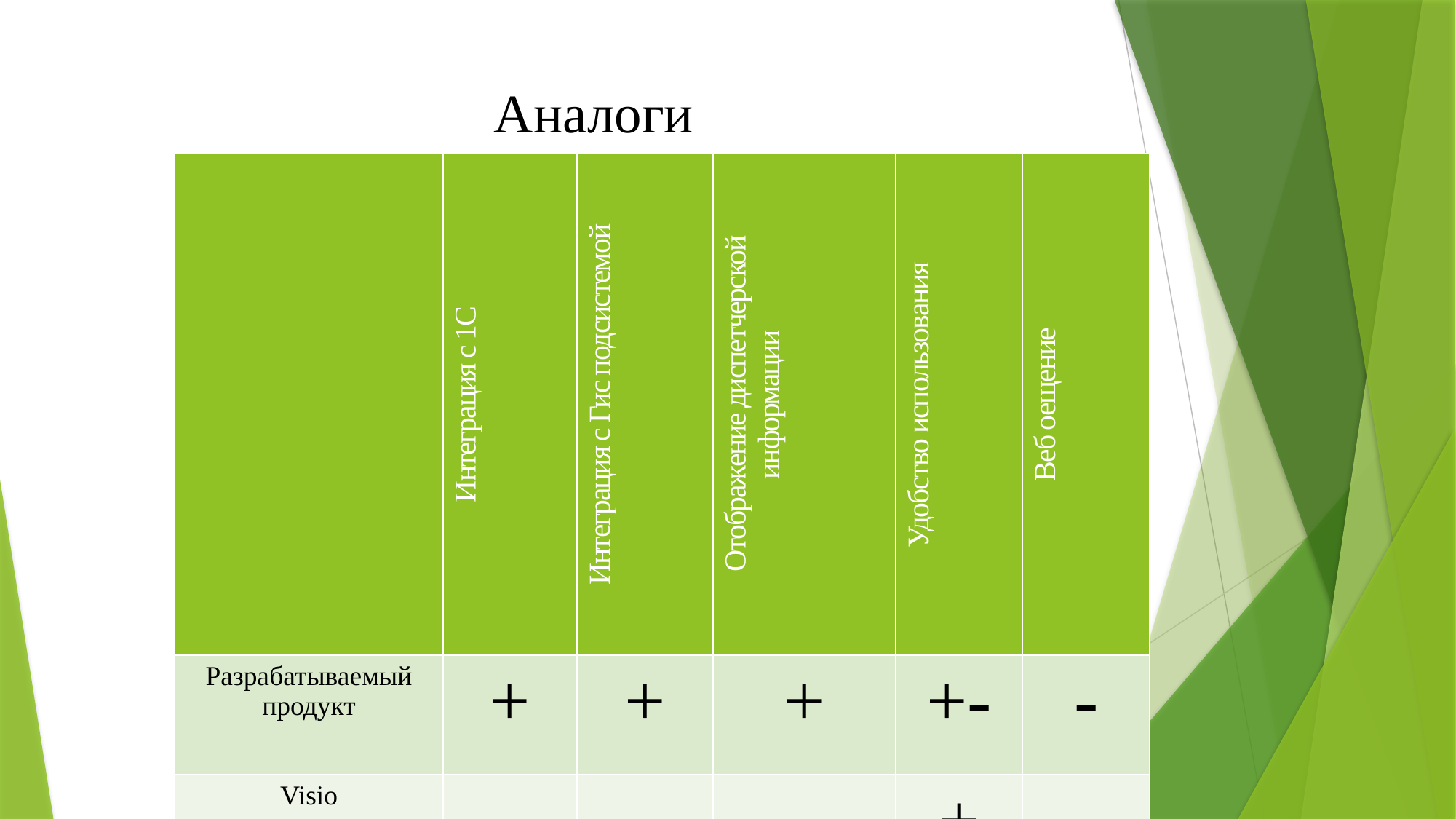

# Аналоги
|  | Интеграция с 1С | Интеграция с Гис подсистемой | Отображение диспетчерской информации | Удобство использования | Веб оещение |
| --- | --- | --- | --- | --- | --- |
| Разрабатываемый продукт | + | + | + | +- | - |
| Visio | - | - | - | + | - |
| Autocad Electro | - | - | - | + | - |
| Форга-Энерго | - | + | + | + | + |